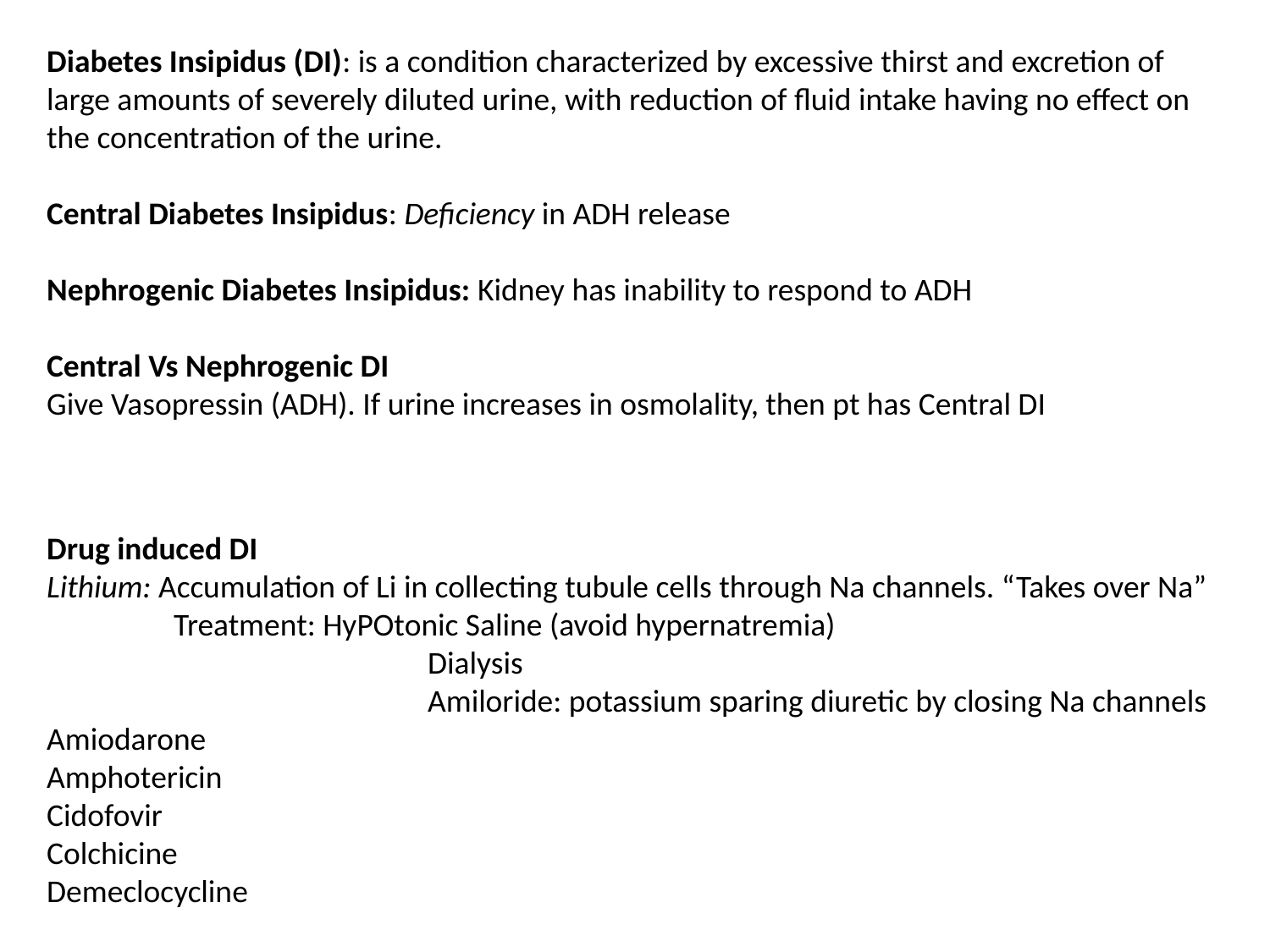

Diabetes Insipidus (DI): is a condition characterized by excessive thirst and excretion of large amounts of severely diluted urine, with reduction of fluid intake having no effect on the concentration of the urine.

Central Diabetes Insipidus: Deficiency in ADH release

Nephrogenic Diabetes Insipidus: Kidney has inability to respond to ADH

Central Vs Nephrogenic DI
Give Vasopressin (ADH). If urine increases in osmolality, then pt has Central DI
Drug induced DI
Lithium: Accumulation of Li in collecting tubule cells through Na channels. “Takes over Na”
	Treatment: HyPOtonic Saline (avoid hypernatremia)
			Dialysis
			Amiloride: potassium sparing diuretic by closing Na channels
Amiodarone
Amphotericin
Cidofovir
Colchicine
Demeclocycline